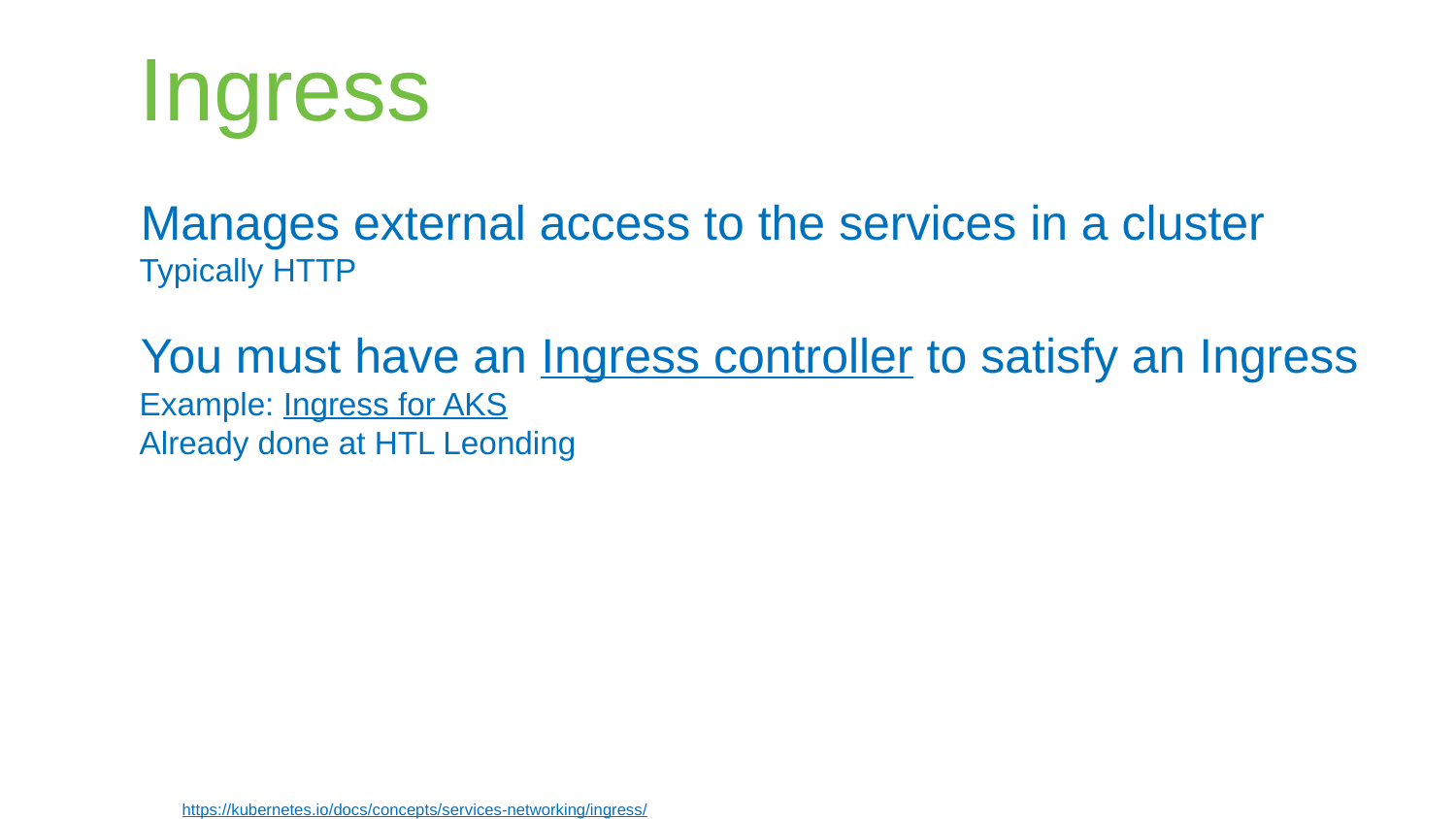

# Ingress
Manages external access to the services in a cluster
Typically HTTP
You must have an Ingress controller to satisfy an Ingress
Example: Ingress for AKS
Already done at HTL Leonding

https://kubernetes.io/docs/concepts/services-networking/ingress/